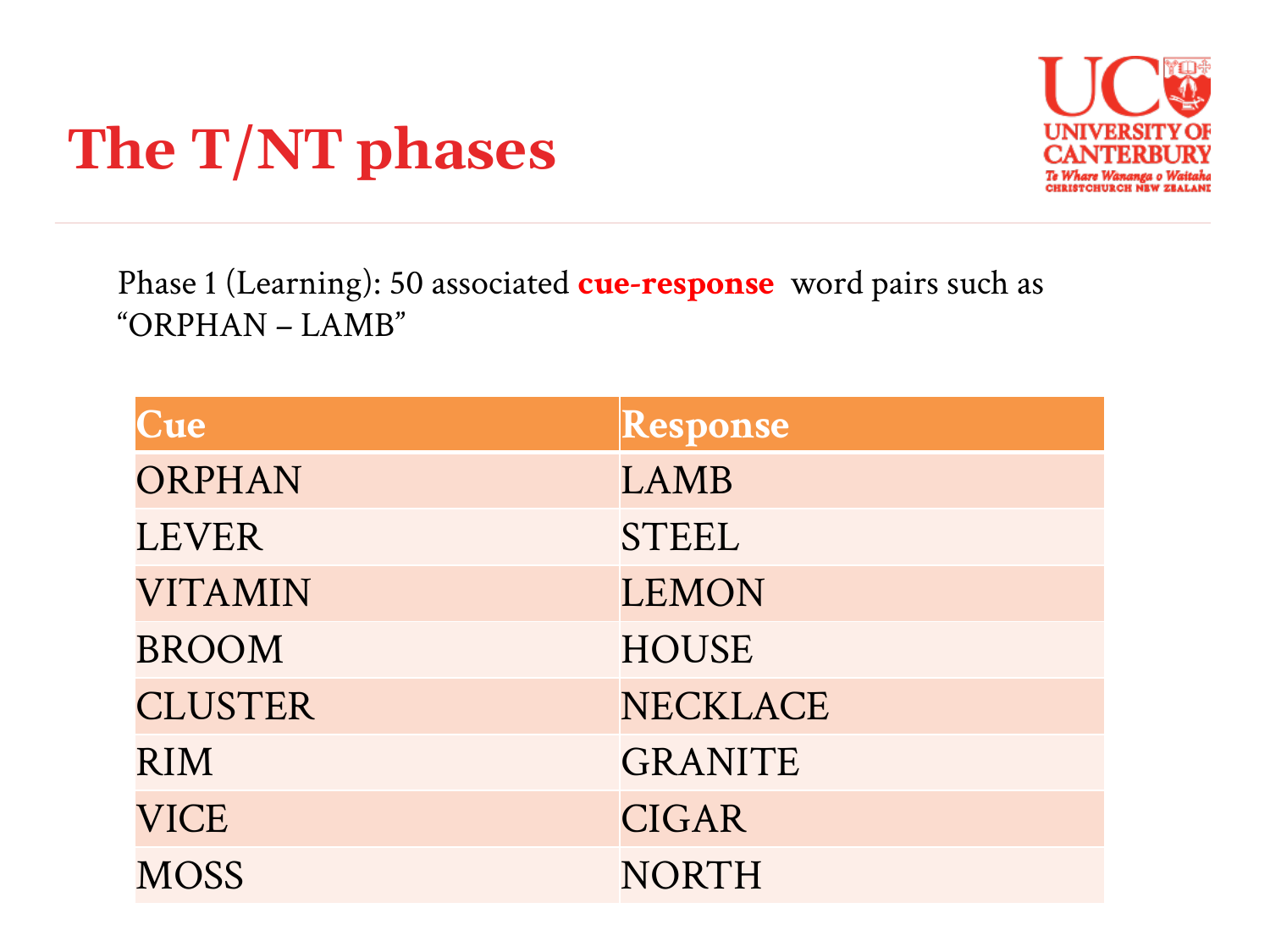

# The T/NT phases
Phase 1 (Learning): 50 associated cue-response  word pairs such as “ORPHAN – LAMB”
| Cue | Response |
| --- | --- |
| ORPHAN | LAMB |
| LEVER | STEEL |
| VITAMIN | LEMON |
| BROOM | HOUSE |
| CLUSTER | NECKLACE |
| RIM | GRANITE |
| VICE | CIGAR |
| MOSS | NORTH |